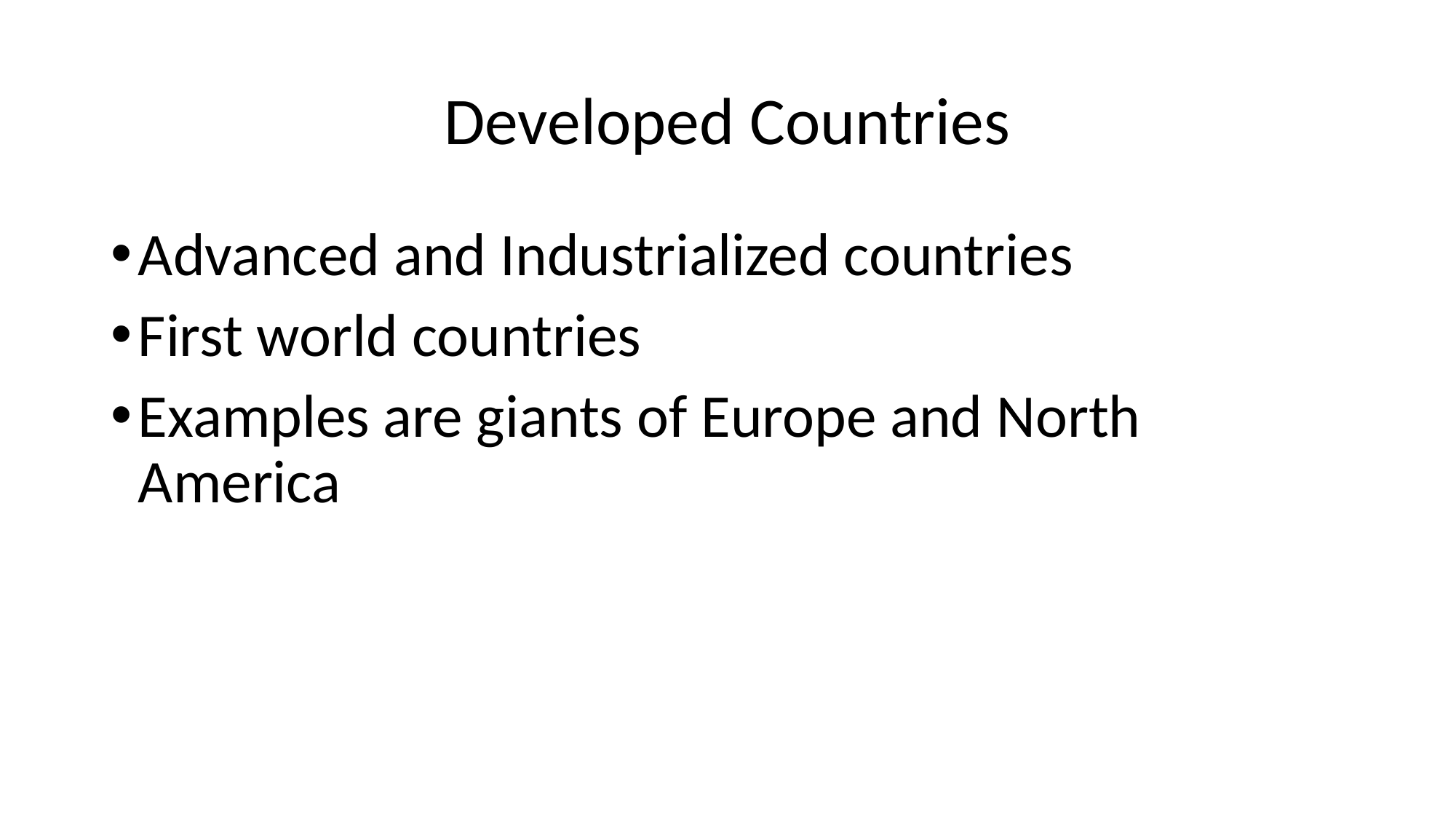

# Developed Countries
Advanced and Industrialized countries
First world countries
Examples are giants of Europe and North America